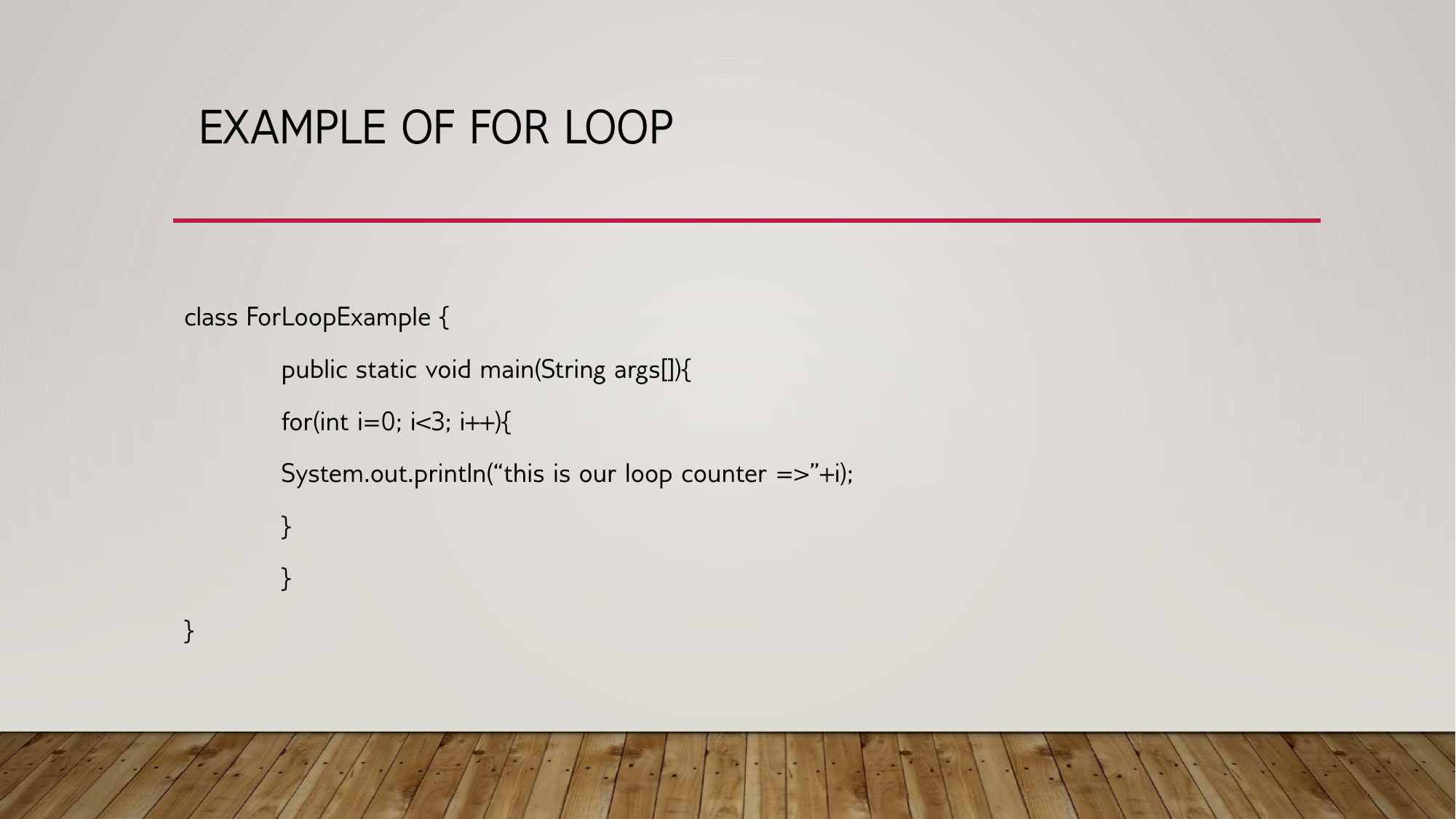

# Example of For Loop

class ForLoopExample {
	public static void main(String args[]){
		for(int i=0; i<3; i++){
			System.out.println(“this is our loop counter =>”+i);
		}
	}
}